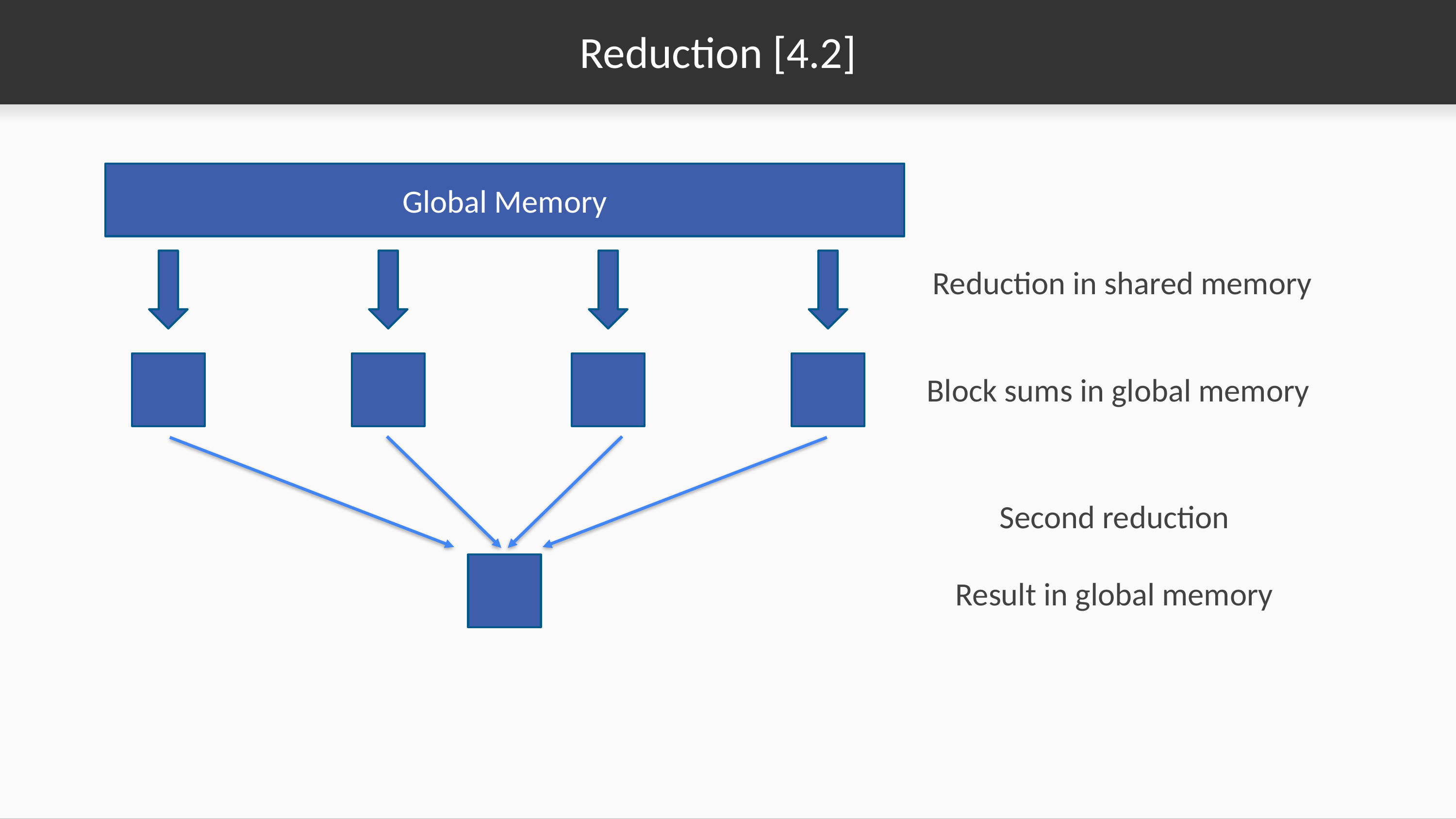

# Reduction [4.2]
Global Memory

Reduction in shared memory

Block sums in global memory
Second reduction

Result in global memory